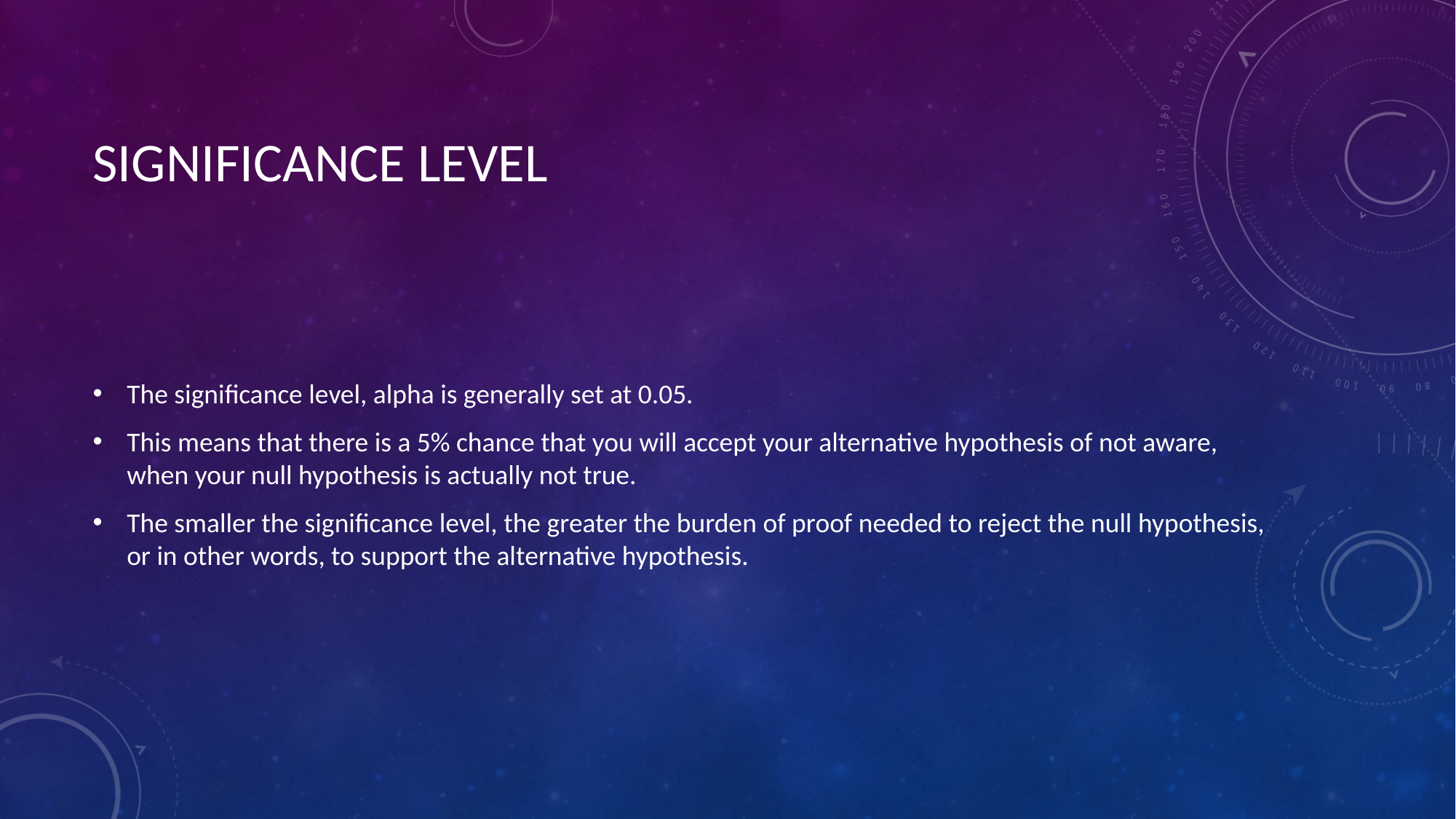

# Significance level
The significance level, alpha is generally set at 0.05.
This means that there is a 5% chance that you will accept your alternative hypothesis of not aware, when your null hypothesis is actually not true.
The smaller the significance level, the greater the burden of proof needed to reject the null hypothesis, or in other words, to support the alternative hypothesis.